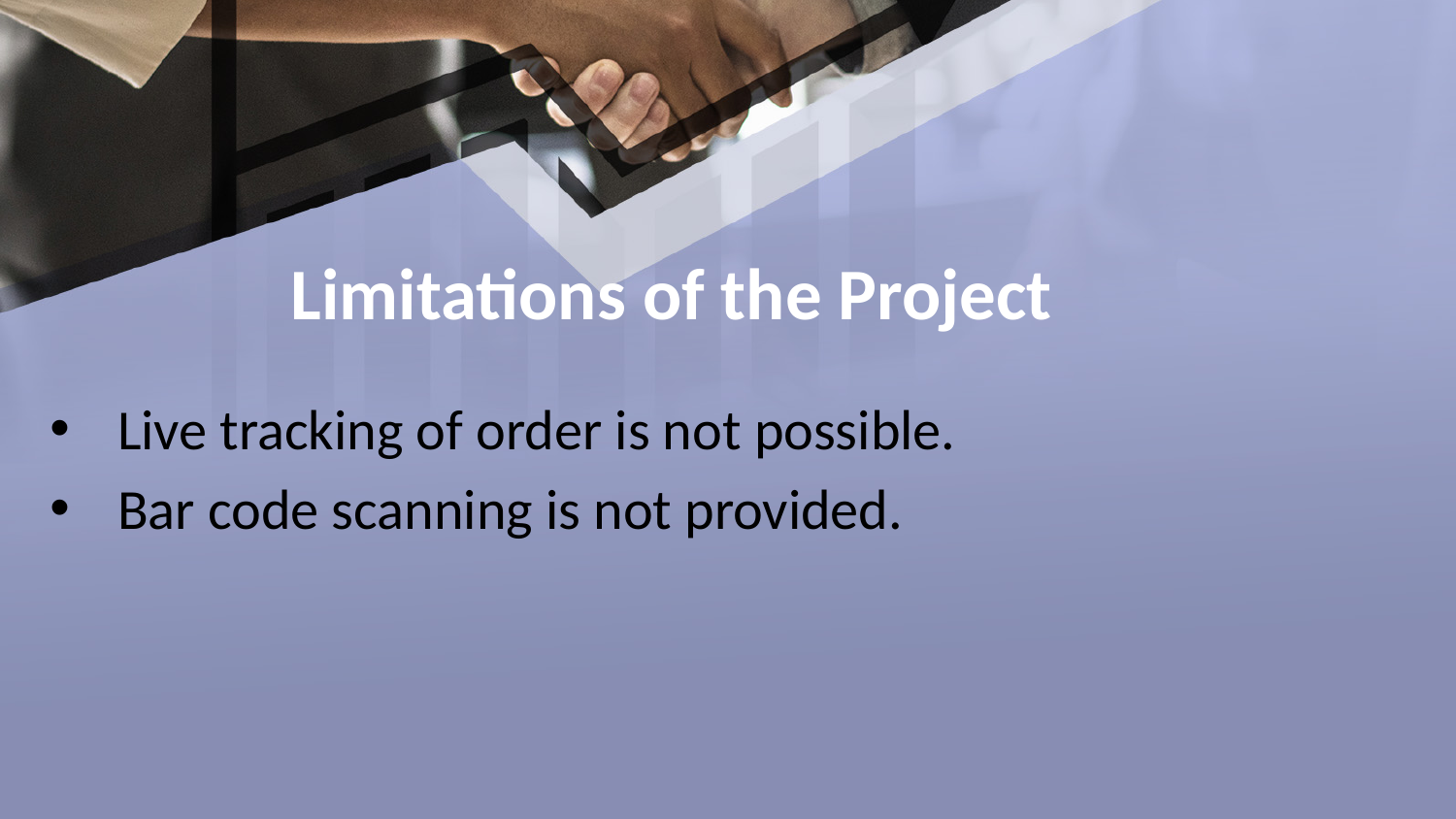

Limitations of the Project
 Live tracking of order is not possible.
 Bar code scanning is not provided.